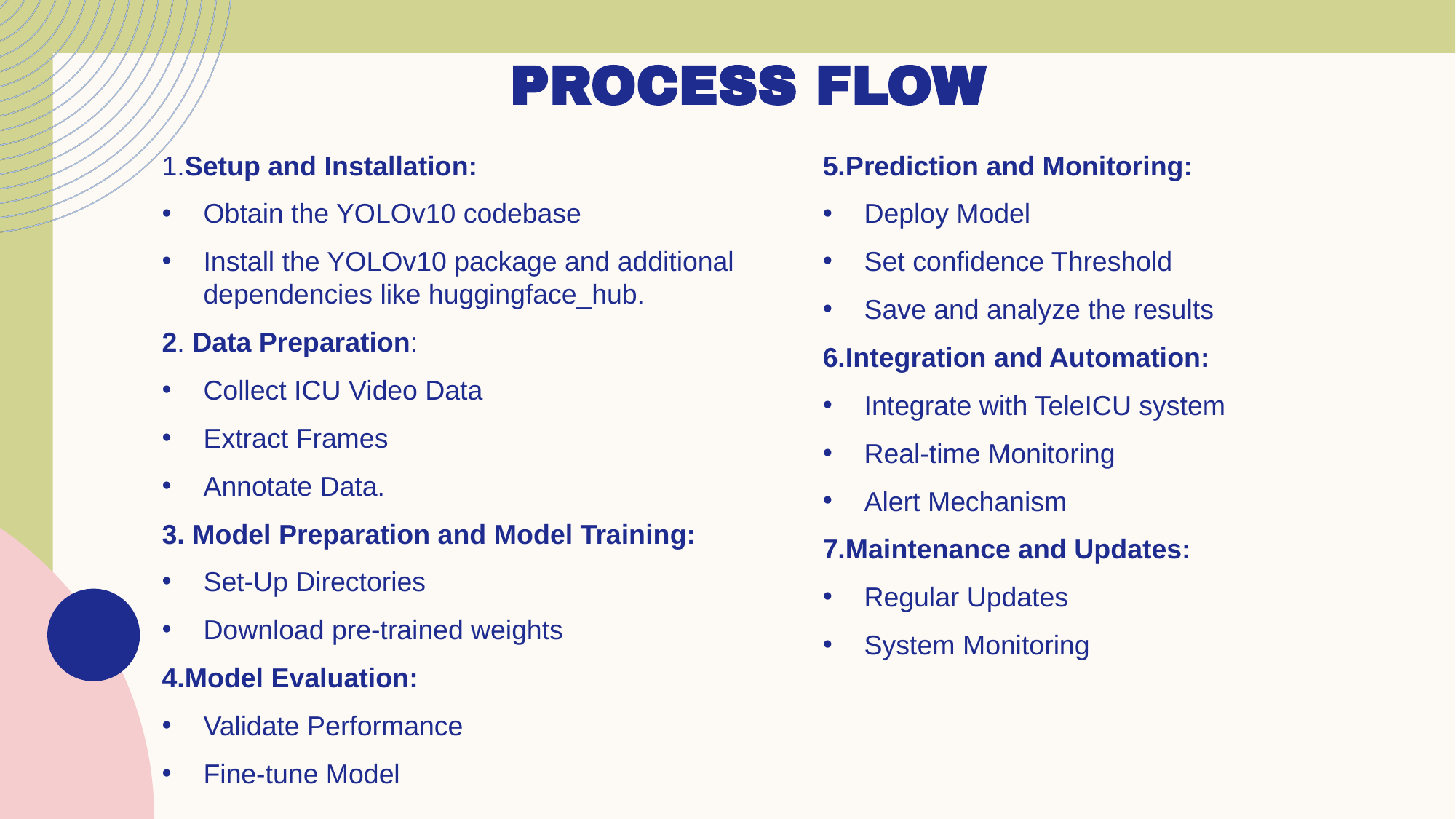

# Process flow
1.Setup and Installation:
Obtain the YOLOv10 codebase
Install the YOLOv10 package and additional dependencies like huggingface_hub.
2. Data Preparation:
Collect ICU Video Data
Extract Frames
Annotate Data.
3. Model Preparation and Model Training:
Set-Up Directories
Download pre-trained weights
4.Model Evaluation:
Validate Performance
Fine-tune Model

5.Prediction and Monitoring:
Deploy Model
Set confidence Threshold
Save and analyze the results
6.Integration and Automation:
Integrate with TeleICU system
Real-time Monitoring
Alert Mechanism
7.Maintenance and Updates:
Regular Updates
System Monitoring